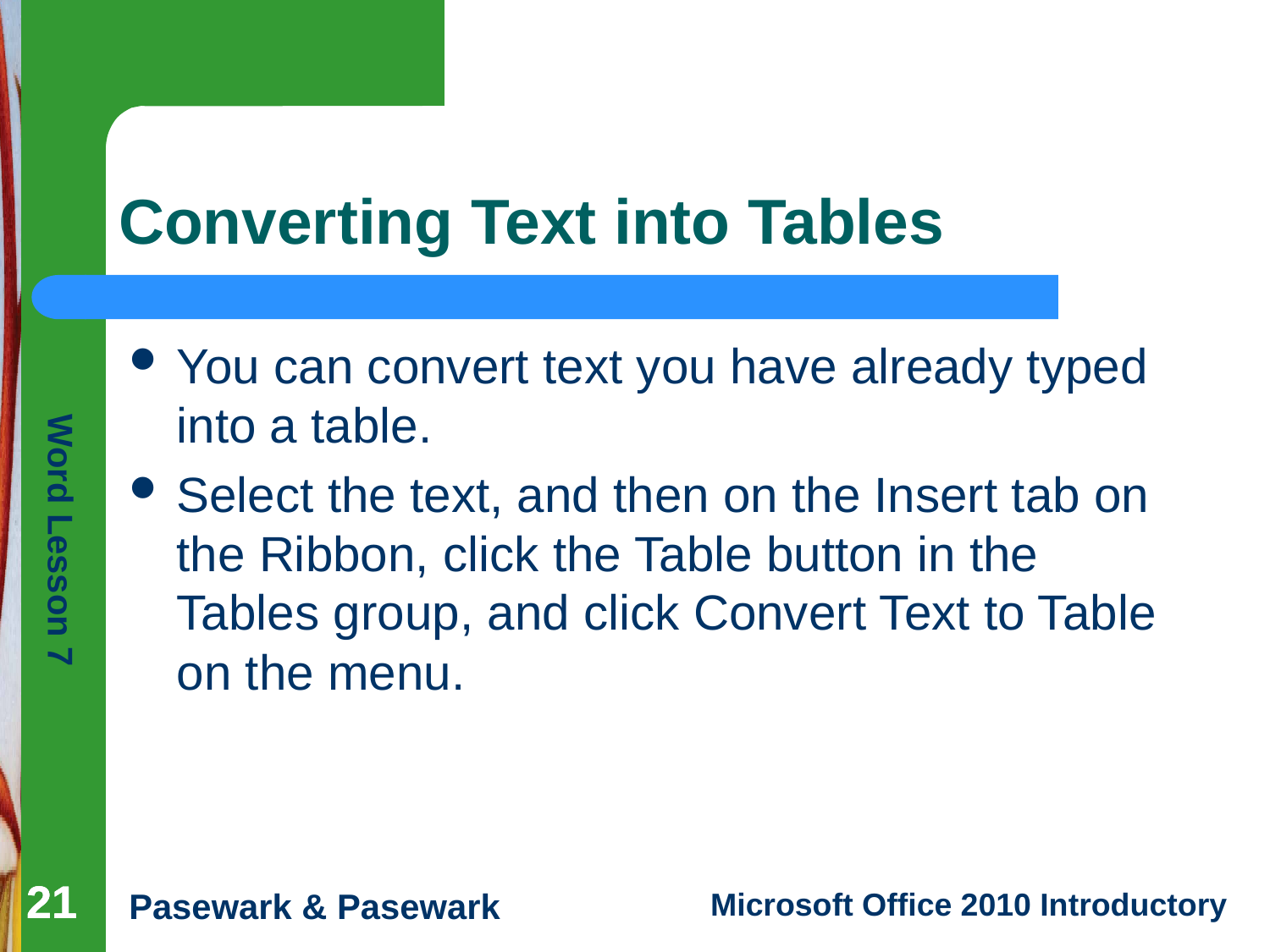

# Converting Text into Tables
You can convert text you have already typed into a table.
Select the text, and then on the Insert tab on the Ribbon, click the Table button in the Tables group, and click Convert Text to Table on the menu.
21
21
21